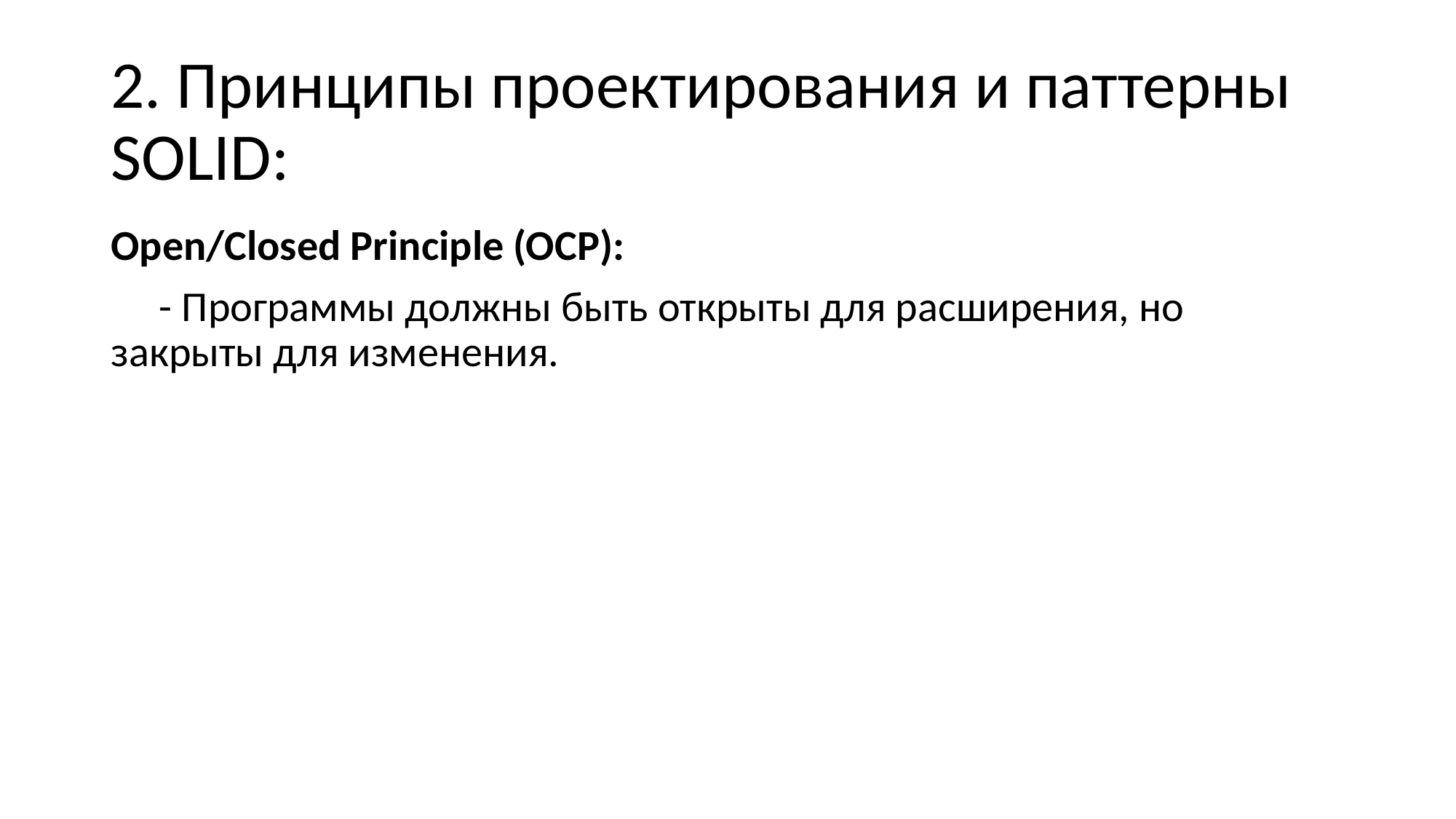

# 2. Принципы проектирования и паттерны SOLID:
Open/Closed Principle (OCP):
     - Программы должны быть открыты для расширения, но закрыты для изменения.